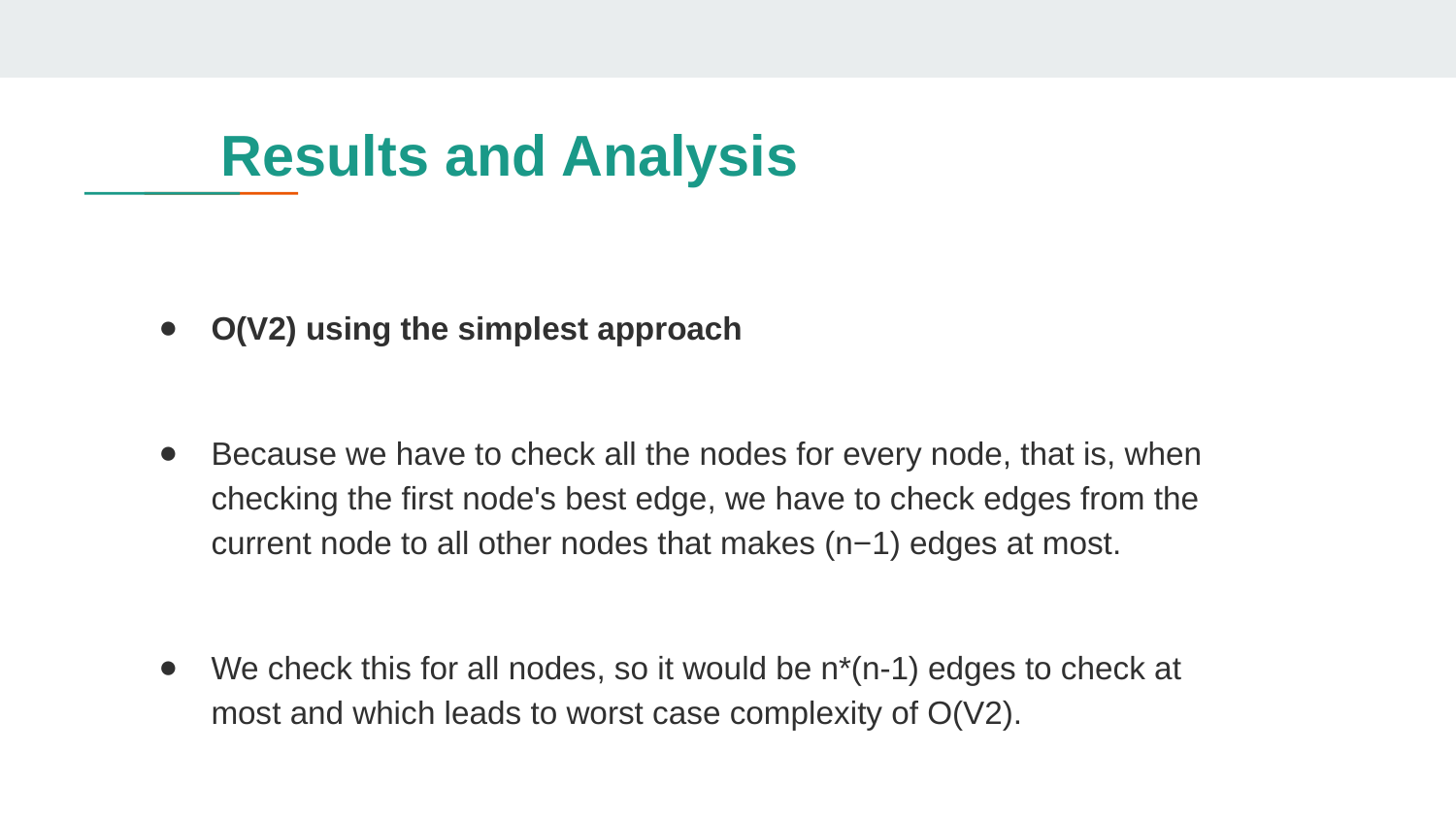

# Results and Analysis
O(V2) using the simplest approach

Because we have to check all the nodes for every node, that is, when checking the first node's best edge, we have to check edges from the current node to all other nodes that makes (n−1) edges at most.

We check this for all nodes, so it would be n*(n-1) edges to check at most and which leads to worst case complexity of O(V2).